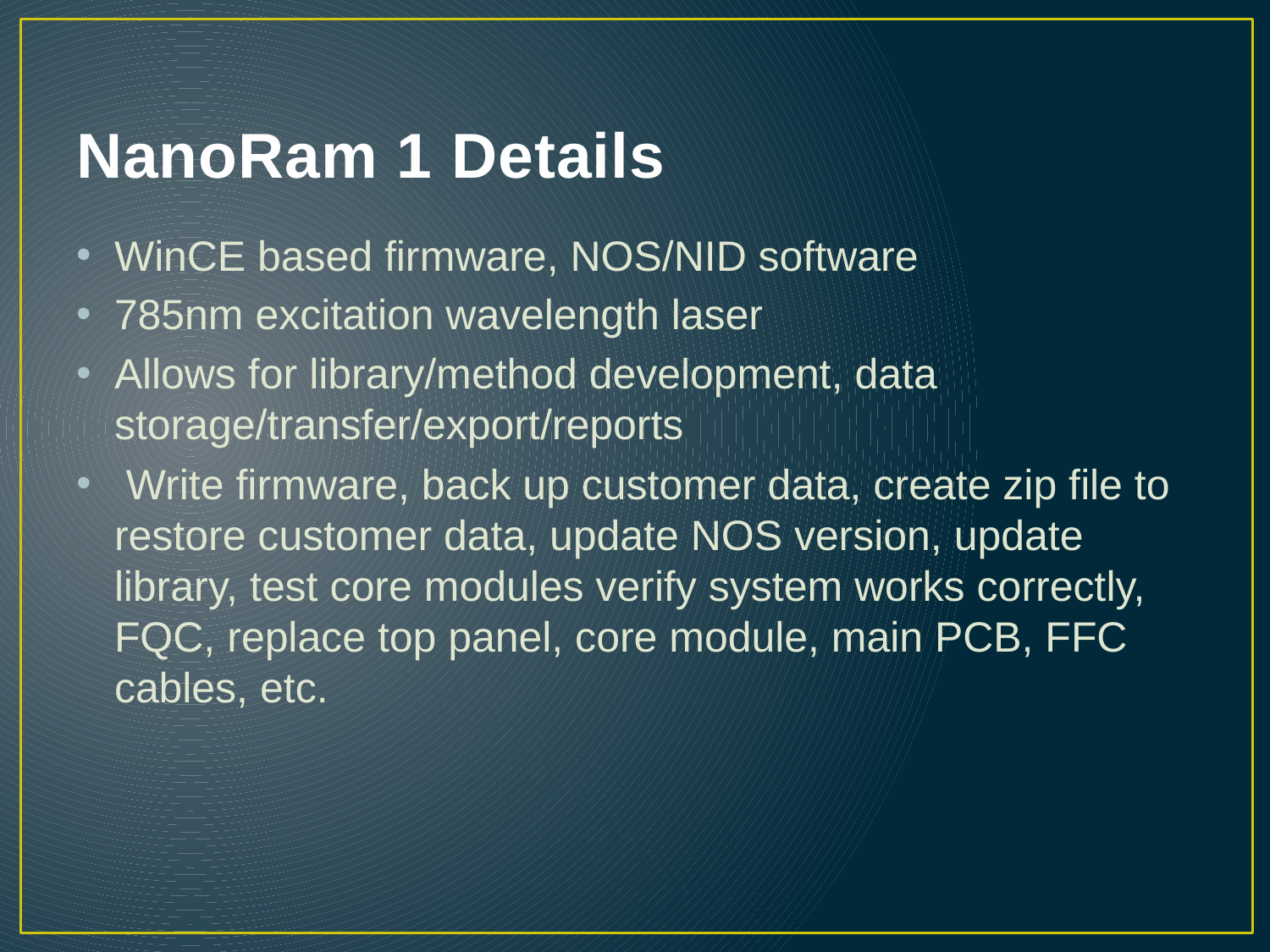

# NanoRam 1 Details
WinCE based firmware, NOS/NID software
785nm excitation wavelength laser
Allows for library/method development, data storage/transfer/export/reports
 Write firmware, back up customer data, create zip file to restore customer data, update NOS version, update library, test core modules verify system works correctly, FQC, replace top panel, core module, main PCB, FFC cables, etc.